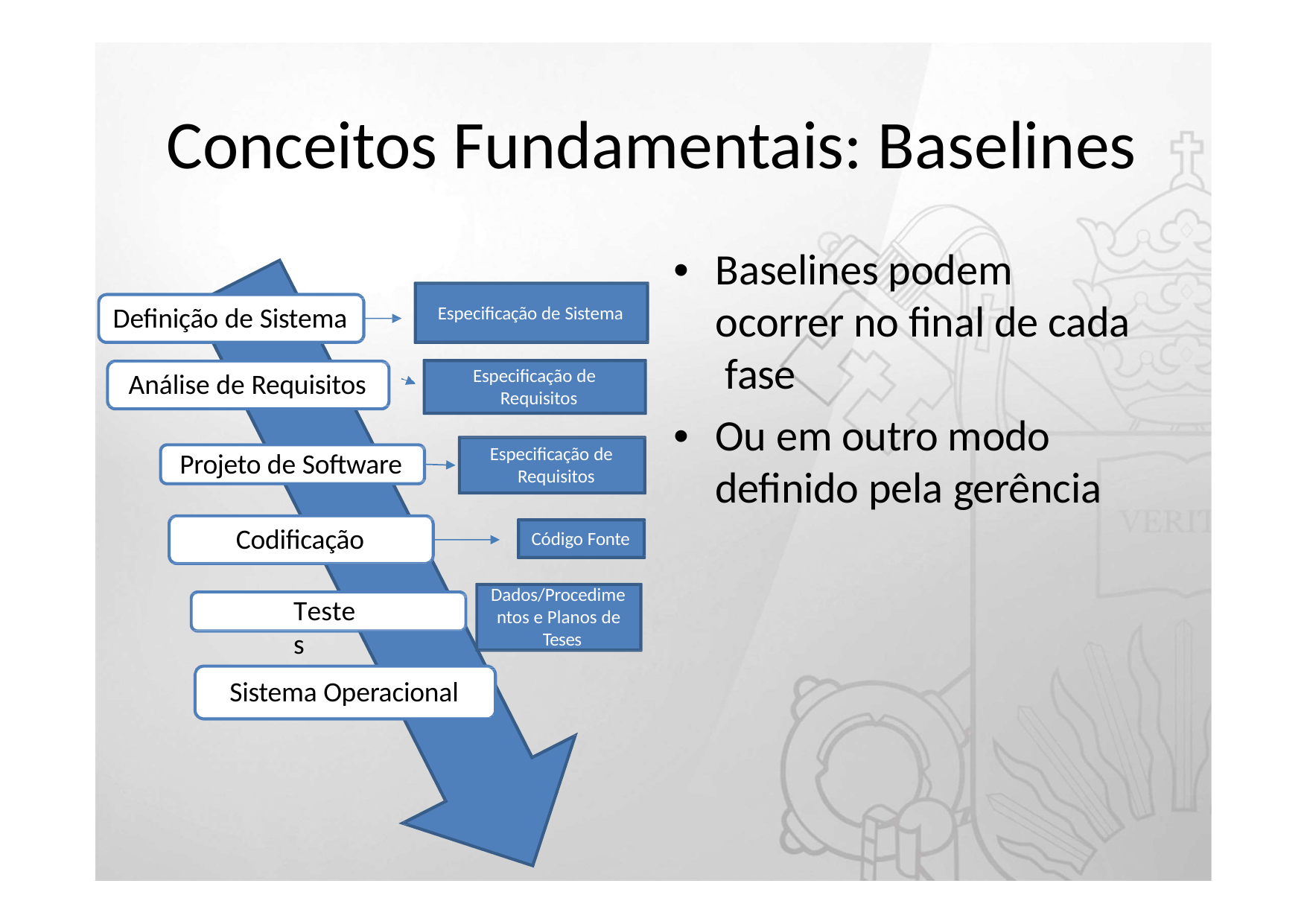

# Conceitos Fundamentais: Baselines
•	Baselines podem  ocorrer no final de cada  fase
•	Ou em outro modo  definido pela gerência

Especificação de Sistema
Definição de Sistema

Especificação de  Requisitos
Análise de Requisitos

Especificação de  Requisitos

Projeto de Software

Codificação
Código Fonte

Dados/Procedime
ntos e Planos de  Teses

Testes

Sistema Operacional